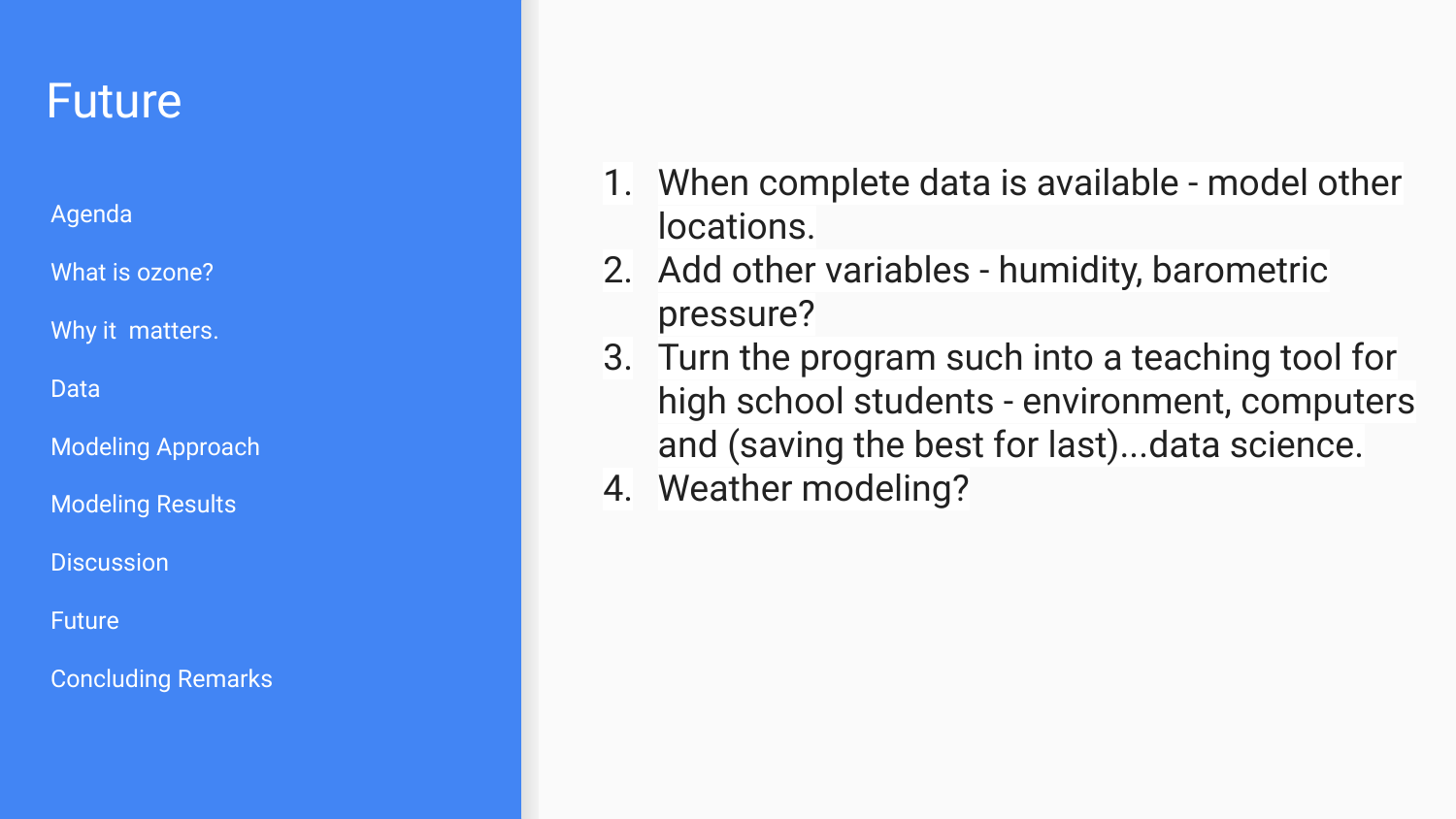

# Future

When complete data is available - model other locations.
Add other variables - humidity, barometric pressure?
Turn the program such into a teaching tool for high school students - environment, computers and (saving the best for last)...data science.
Weather modeling?

Agenda

What is ozone?

Why it  matters.

Data

Modeling Approach

Modeling Results

Discussion

Future

Concluding Remarks